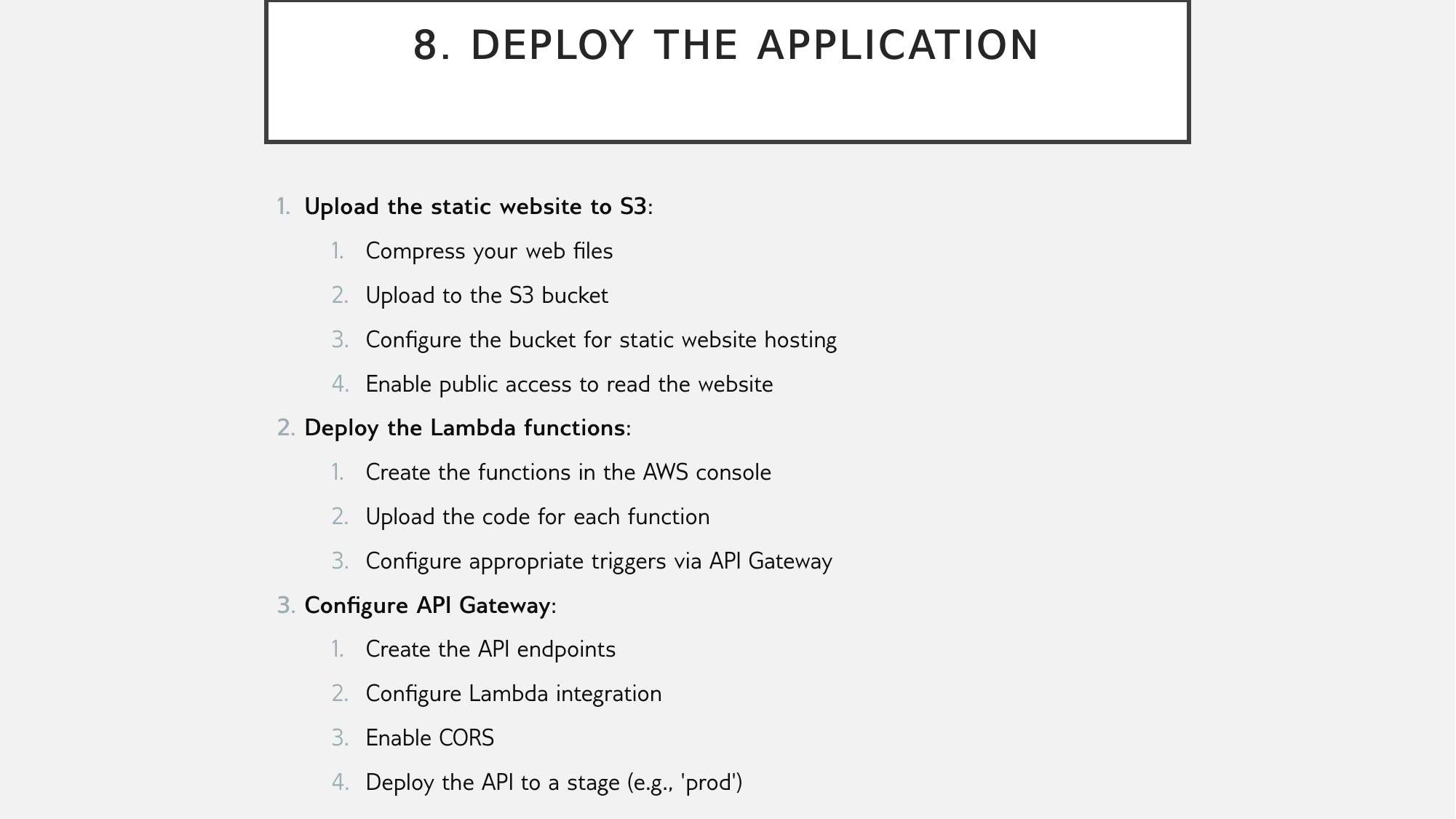

# 8. Deploy the Application
Upload the static website to S3:
Compress your web files
Upload to the S3 bucket
Configure the bucket for static website hosting
Enable public access to read the website
Deploy the Lambda functions:
Create the functions in the AWS console
Upload the code for each function
Configure appropriate triggers via API Gateway
Configure API Gateway:
Create the API endpoints
Configure Lambda integration
Enable CORS
Deploy the API to a stage (e.g., 'prod')